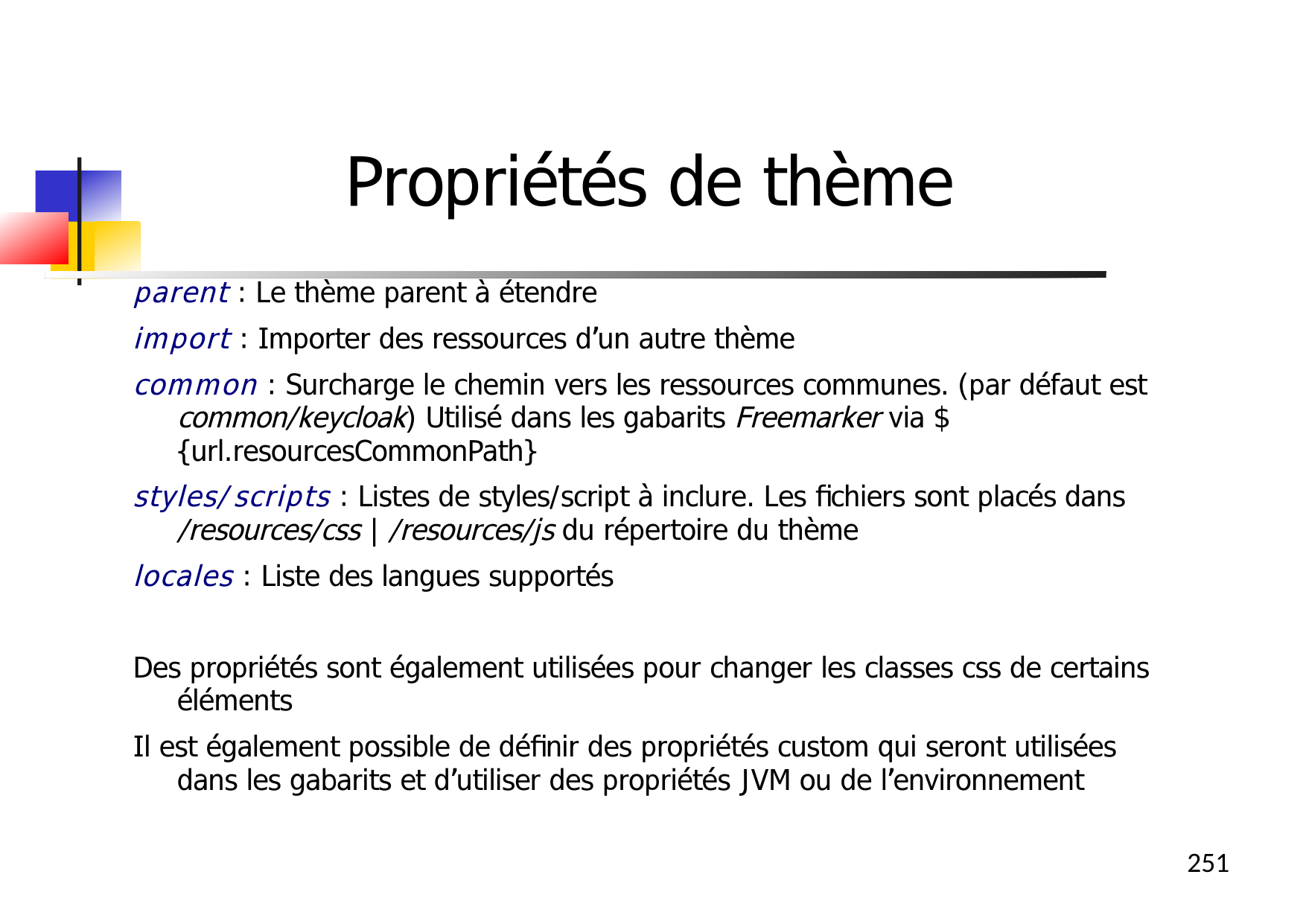

Propriétés de thème
parent : Le thème parent à étendre
import : Importer des ressources d’un autre thème
common : Surcharge le chemin vers les ressources communes. (par défaut est common/keycloak) Utilisé dans les gabarits Freemarker via ${url.resourcesCommonPath}
styles/scripts : Listes de styles/script à inclure. Les fichiers sont placés dans /resources/css | /resources/js du répertoire du thème
locales : Liste des langues supportés

Des propriétés sont également utilisées pour changer les classes css de certains éléments
Il est également possible de définir des propriétés custom qui seront utilisées dans les gabarits et d’utiliser des propriétés JVM ou de l’environnement